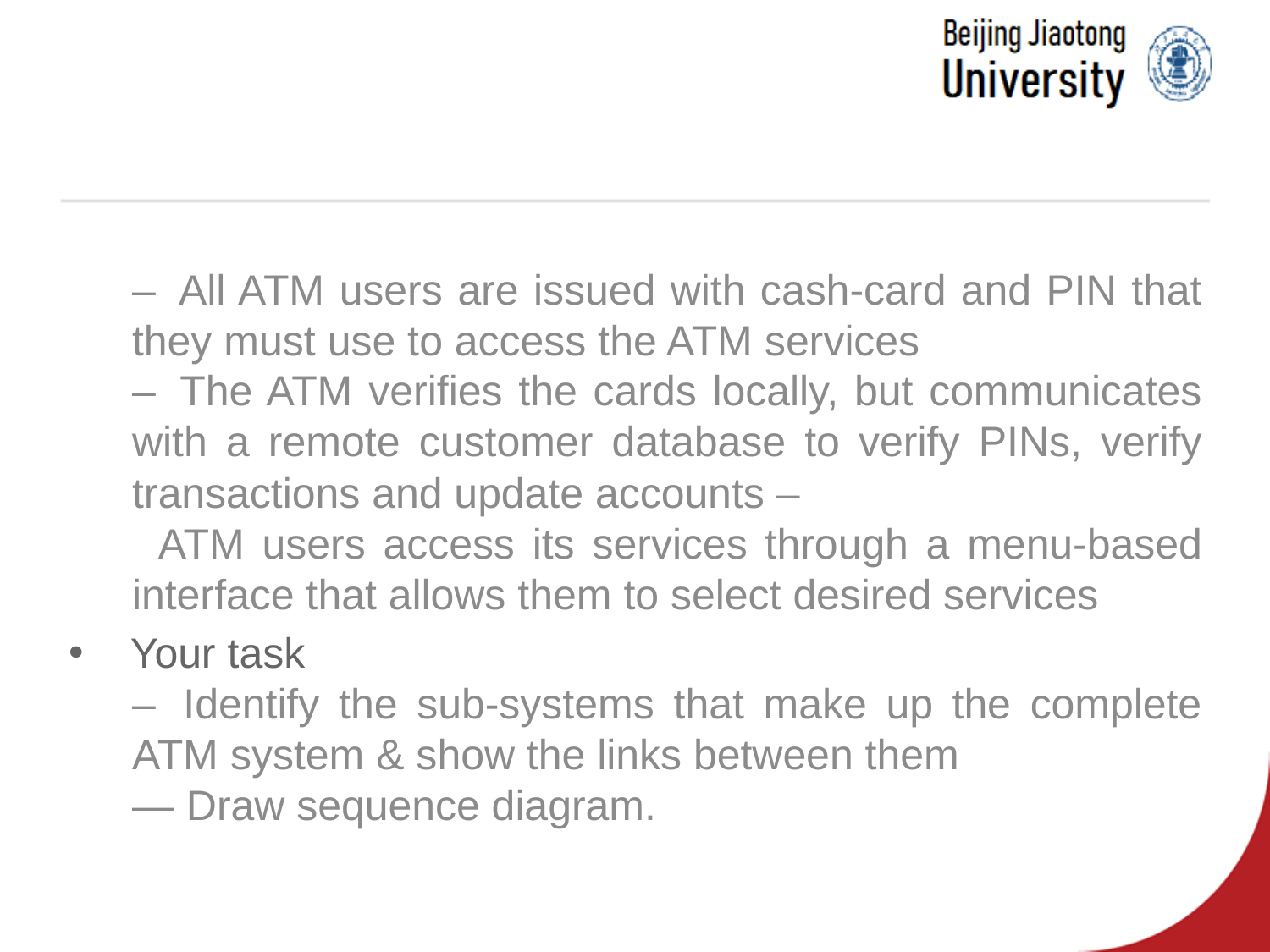

–  All ATM users are issued with cash-card and PIN that they must use to access the ATM services
–  The ATM verifies the cards locally, but communicates with a remote customer database to verify PINs, verify transactions and update accounts –
  ATM users access its services through a menu-based interface that allows them to select desired services
 Your task
–  Identify the sub-systems that make up the complete ATM system & show the links between them
— Draw sequence diagram.